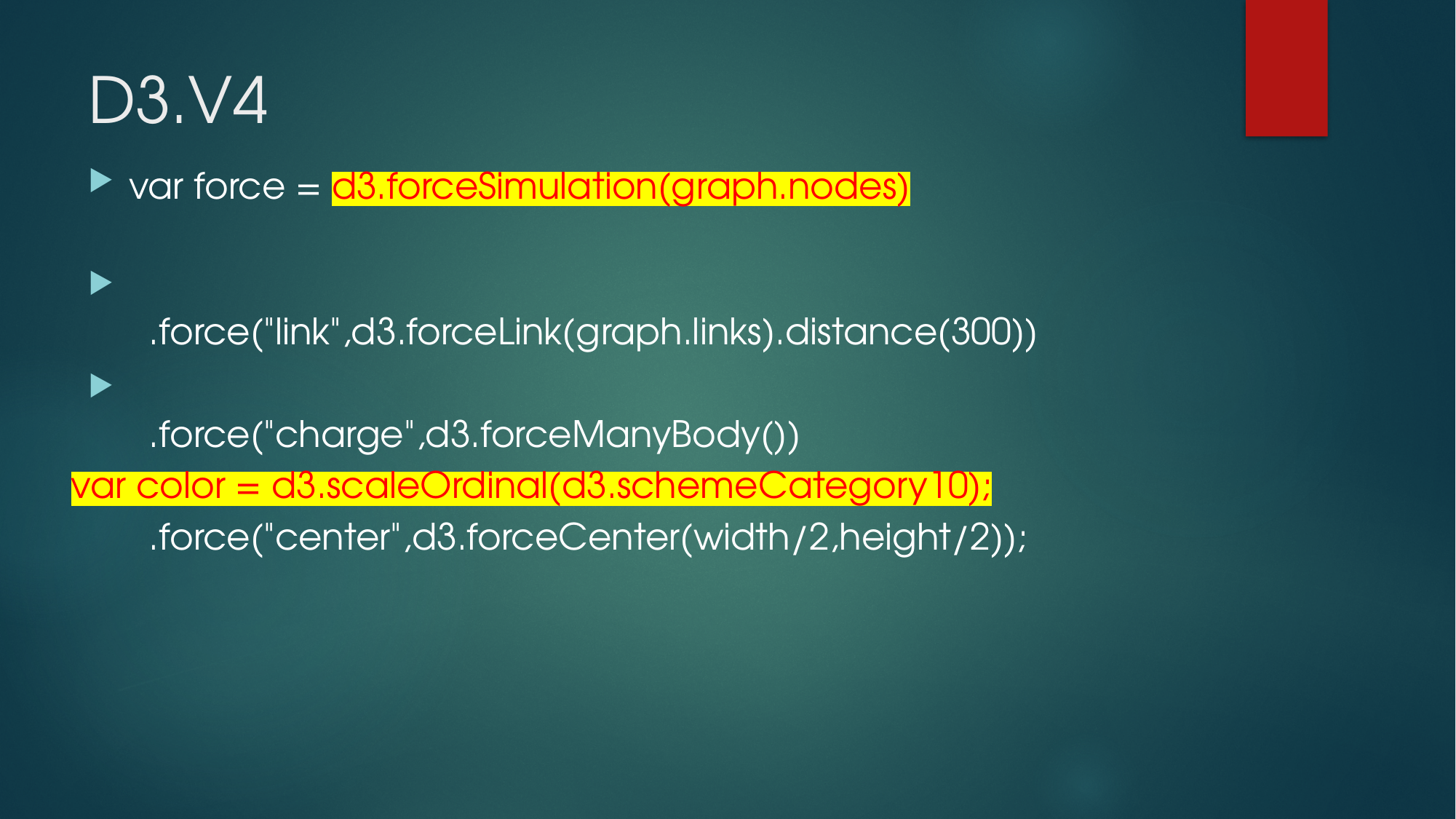

# D3.V4
var force = d3.forceSimulation(graph.nodes)
						  .force("link",d3.forceLink(graph.links).distance(300))
						  .force("charge",d3.forceManyBody())
						  .force("center",d3.forceCenter(width/2,height/2));
var color = d3.scaleOrdinal(d3.schemeCategory10);